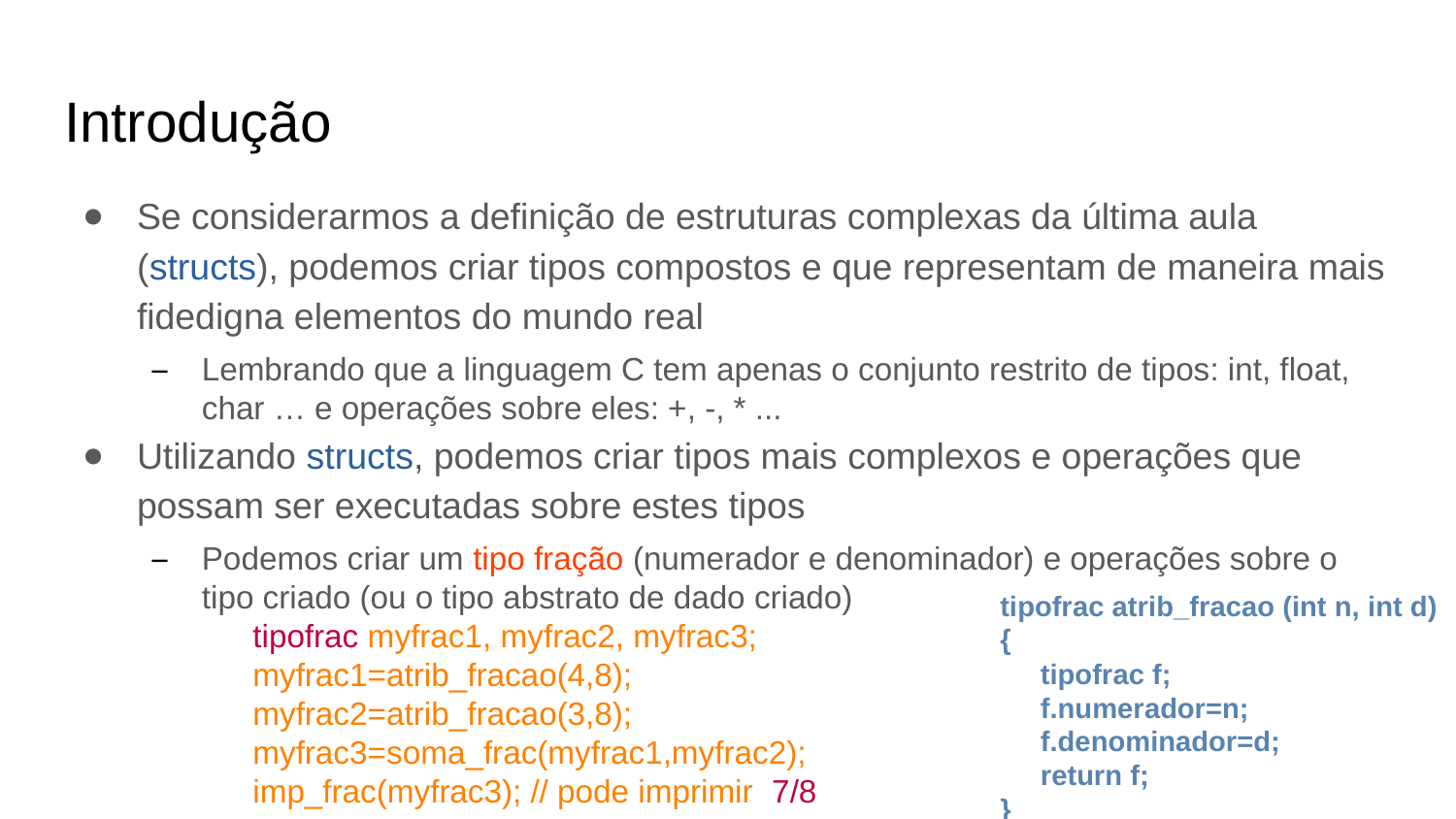

Introdução
Se considerarmos a definição de estruturas complexas da última aula (structs), podemos criar tipos compostos e que representam de maneira mais fidedigna elementos do mundo real
Lembrando que a linguagem C tem apenas o conjunto restrito de tipos: int, float, char … e operações sobre eles: +, -, * ...
Utilizando structs, podemos criar tipos mais complexos e operações que possam ser executadas sobre estes tipos
Podemos criar um tipo fração (numerador e denominador) e operações sobre o tipo criado (ou o tipo abstrato de dado criado)
                     tipofrac myfrac1, myfrac2, myfrac3;
                     myfrac1=atrib_fracao(4,8);
                     myfrac2=atrib_fracao(3,8);
                     myfrac3=soma_frac(myfrac1,myfrac2);
                     imp_frac(myfrac3); // pode imprimir  7/8
tipofrac atrib_fracao (int n, int d)
{
     tipofrac f;
     f.numerador=n;
     f.denominador=d;
     return f;
}